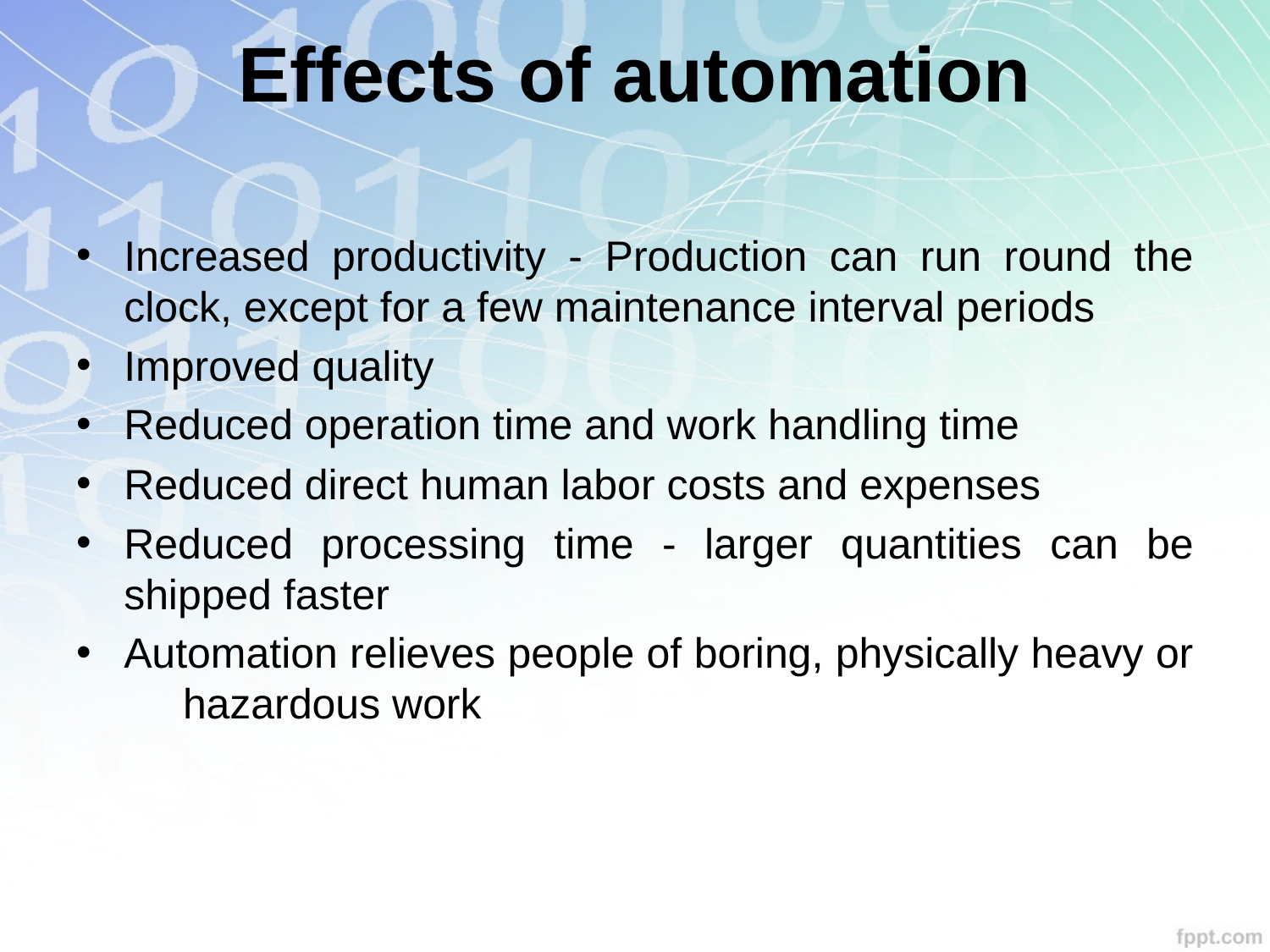

# Effects of automation
Increased productivity - Production can run round the clock, except for a few maintenance interval periods
Improved quality
Reduced operation time and work handling time
Reduced direct human labor costs and expenses
Reduced processing time - larger quantities can be shipped faster
Automation relieves people of boring, physically heavy or      hazardous work